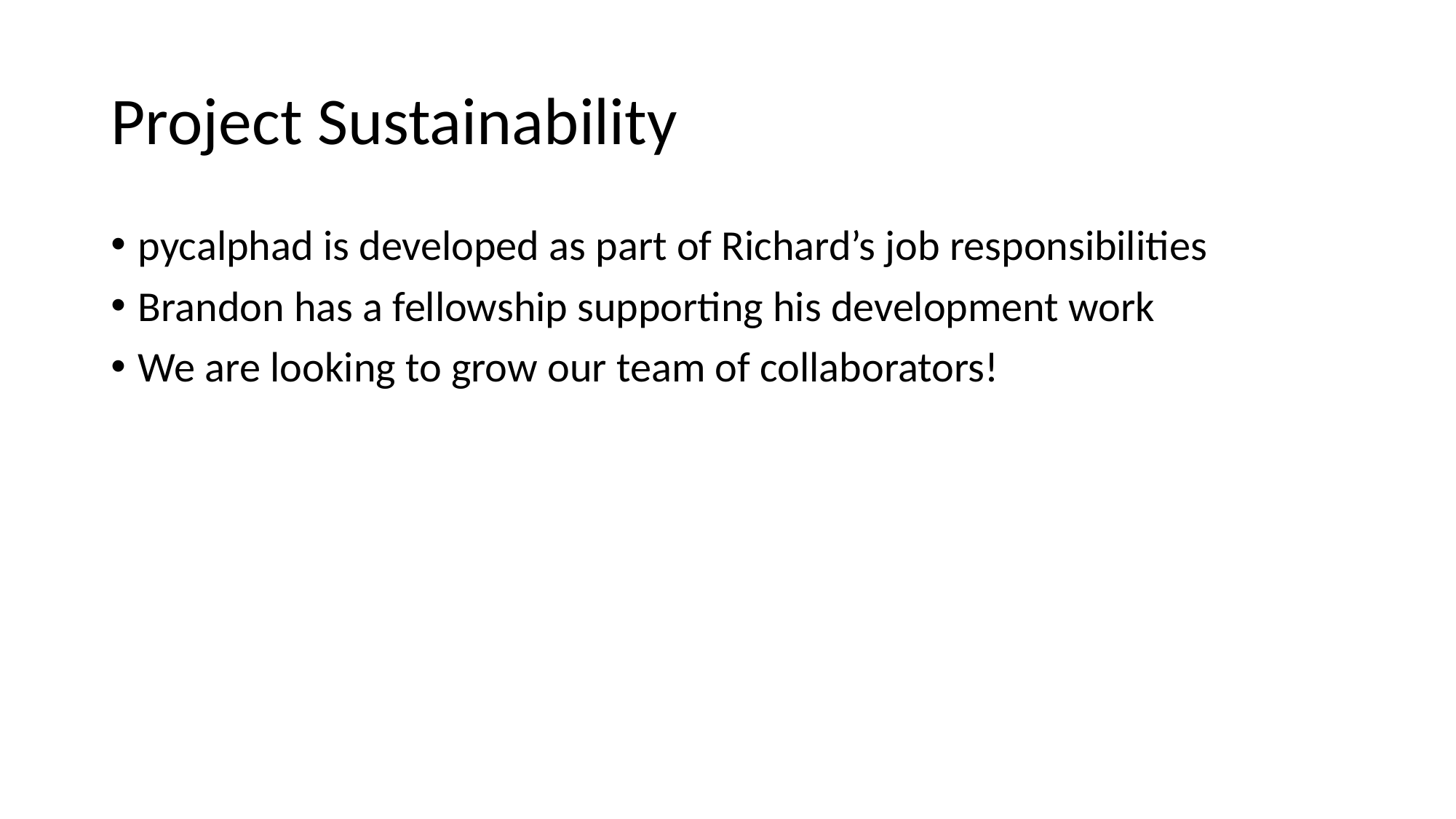

# Project Sustainability
pycalphad is developed as part of Richard’s job responsibilities
Brandon has a fellowship supporting his development work
We are looking to grow our team of collaborators!